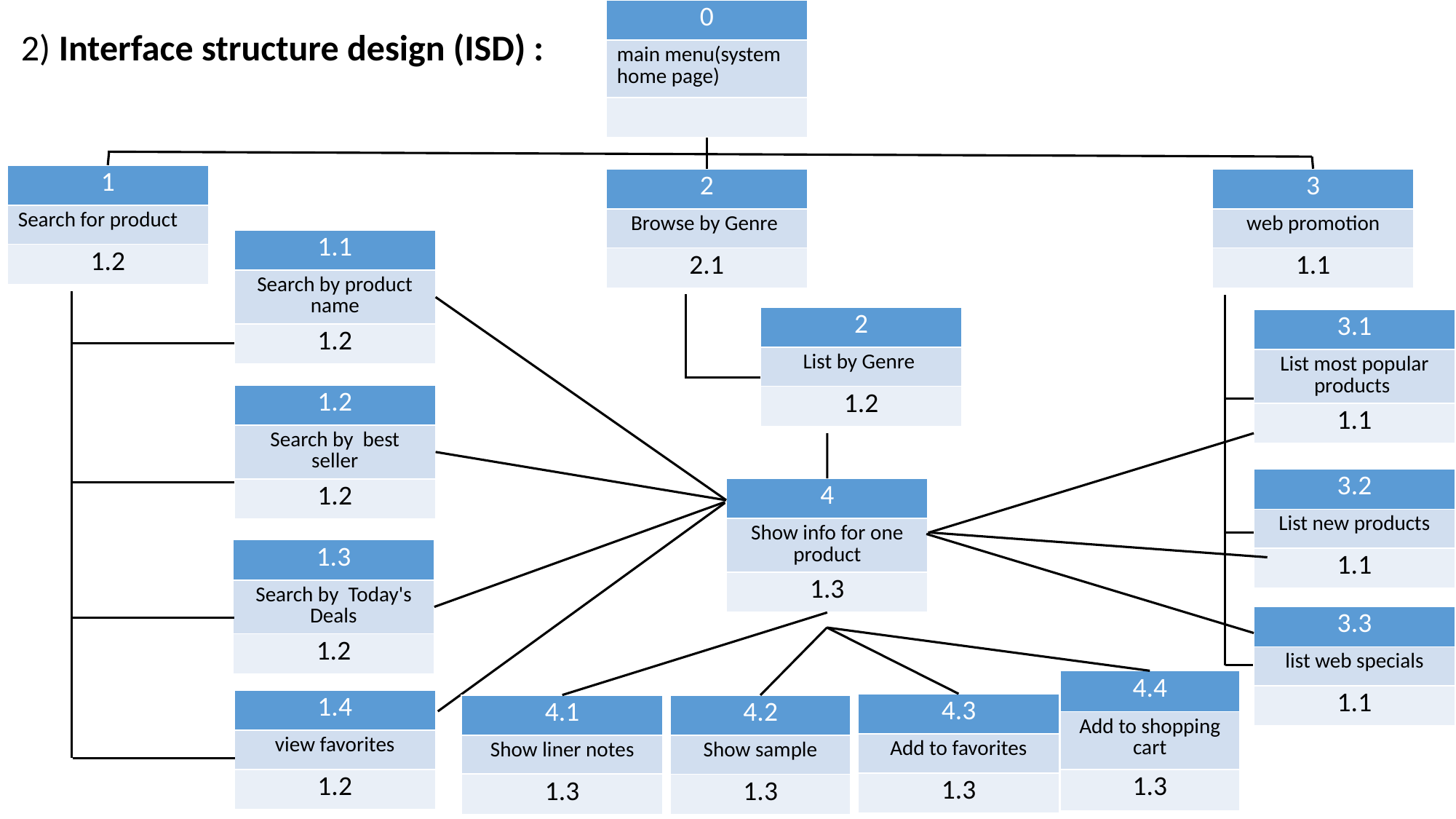

| 0 |
| --- |
| main menu(system home page) |
|  |
2) Interface structure design (ISD) :

| 1 |
| --- |
| Search for product |
| 1.2 |
| 3 |
| --- |
| web promotion |
| 1.1 |
| 2 |
| --- |
| Browse by Genre |
| 2.1 |
| 1.1 |
| --- |
| Search by product name |
| 1.2 |
| 2 |
| --- |
| List by Genre |
| 1.2 |
| 3.1 |
| --- |
| List most popular products |
| 1.1 |
| 1.2 |
| --- |
| Search by best seller |
| 1.2 |
| 3.2 |
| --- |
| List new products |
| 1.1 |
| 4 |
| --- |
| Show info for one product |
| 1.3 |
| 1.3 |
| --- |
| Search by Today's Deals |
| 1.2 |
| 3.3 |
| --- |
| list web specials |
| 1.1 |
| 4.4 |
| --- |
| Add to shopping cart |
| 1.3 |
| 1.4 |
| --- |
| view favorites |
| 1.2 |
| 4.3 |
| --- |
| Add to favorites |
| 1.3 |
| 4.1 |
| --- |
| Show liner notes |
| 1.3 |
| 4.2 |
| --- |
| Show sample |
| 1.3 |